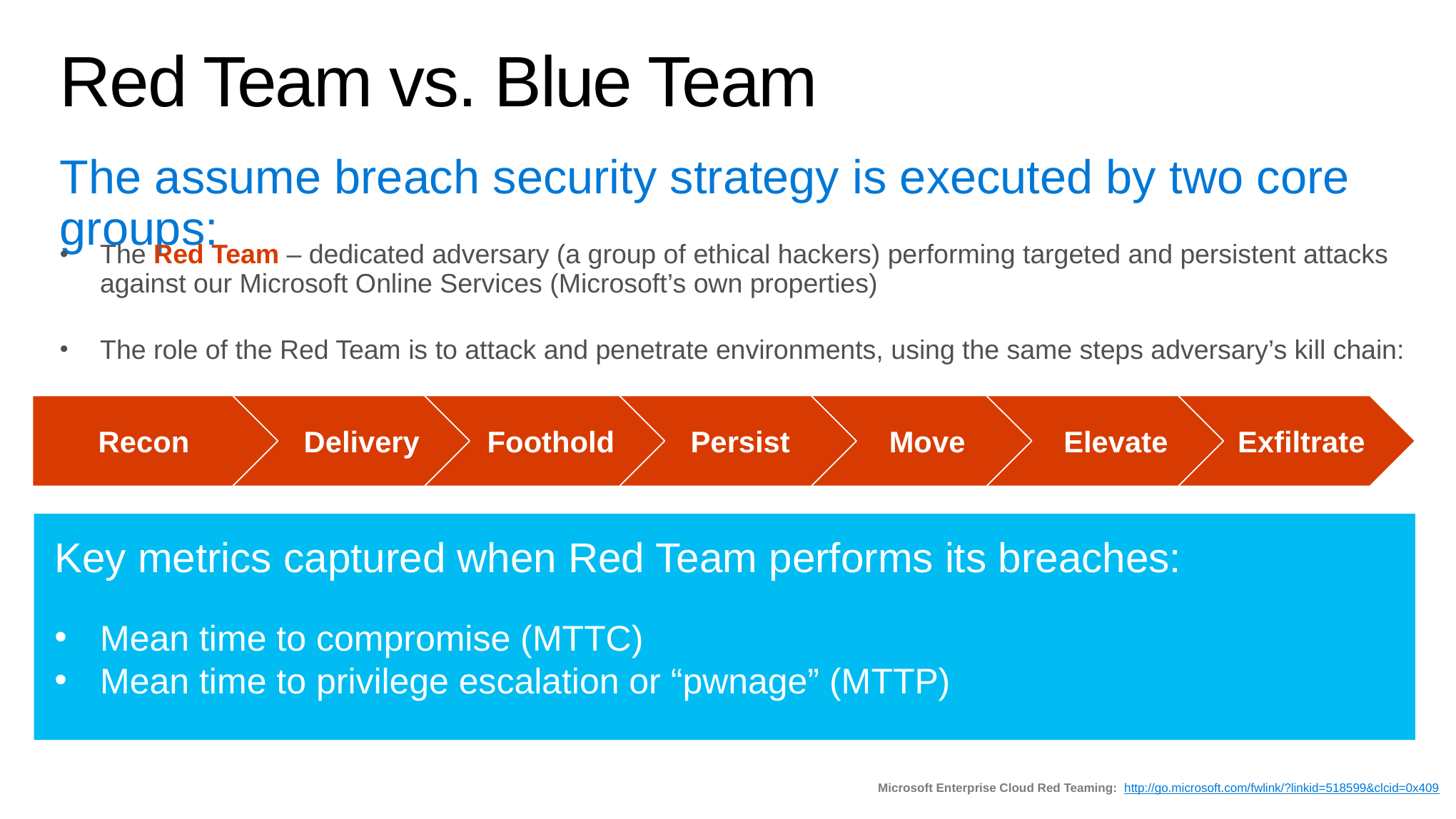

# Red Team vs. Blue Team
The assume breach security strategy is executed by two core groups:
The Red Team – dedicated adversary (a group of ethical hackers) performing targeted and persistent attacks against our Microsoft Online Services (Microsoft’s own properties)

The role of the Red Team is to attack and penetrate environments, using the same steps adversary’s kill chain:
Recon
Delivery
Foothold
Persist
Move
Elevate
Exfiltrate

Key metrics captured when Red Team performs its breaches:

Mean time to compromise (MTTC)
Mean time to privilege escalation or “pwnage” (MTTP)
Microsoft Enterprise Cloud Red Teaming:  http://go.microsoft.com/fwlink/?linkid=518599&clcid=0x409